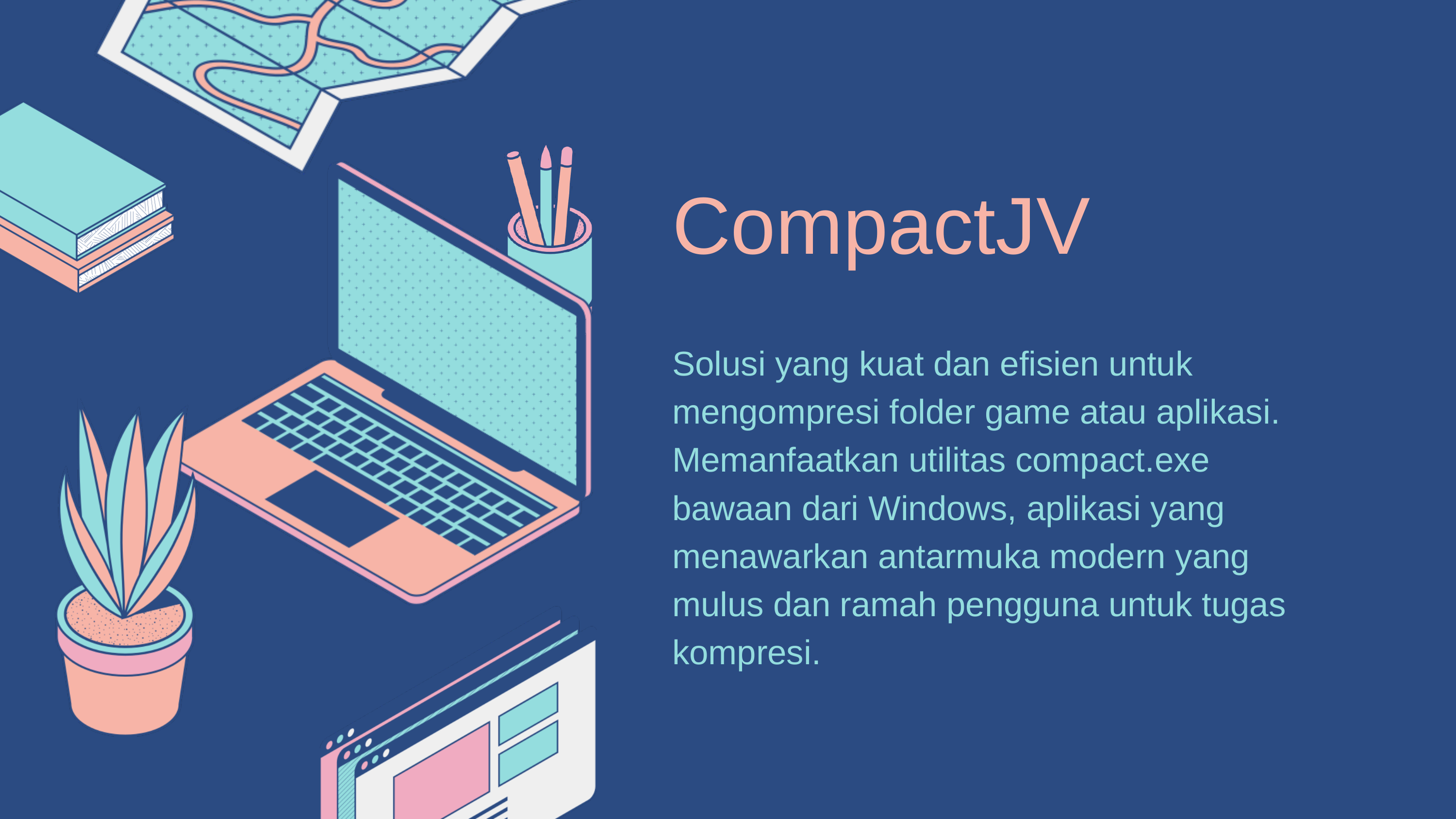

CompactJV
Solusi yang kuat dan efisien untuk mengompresi folder game atau aplikasi. Memanfaatkan utilitas compact.exe bawaan dari Windows, aplikasi yang menawarkan antarmuka modern yang mulus dan ramah pengguna untuk tugas kompresi.